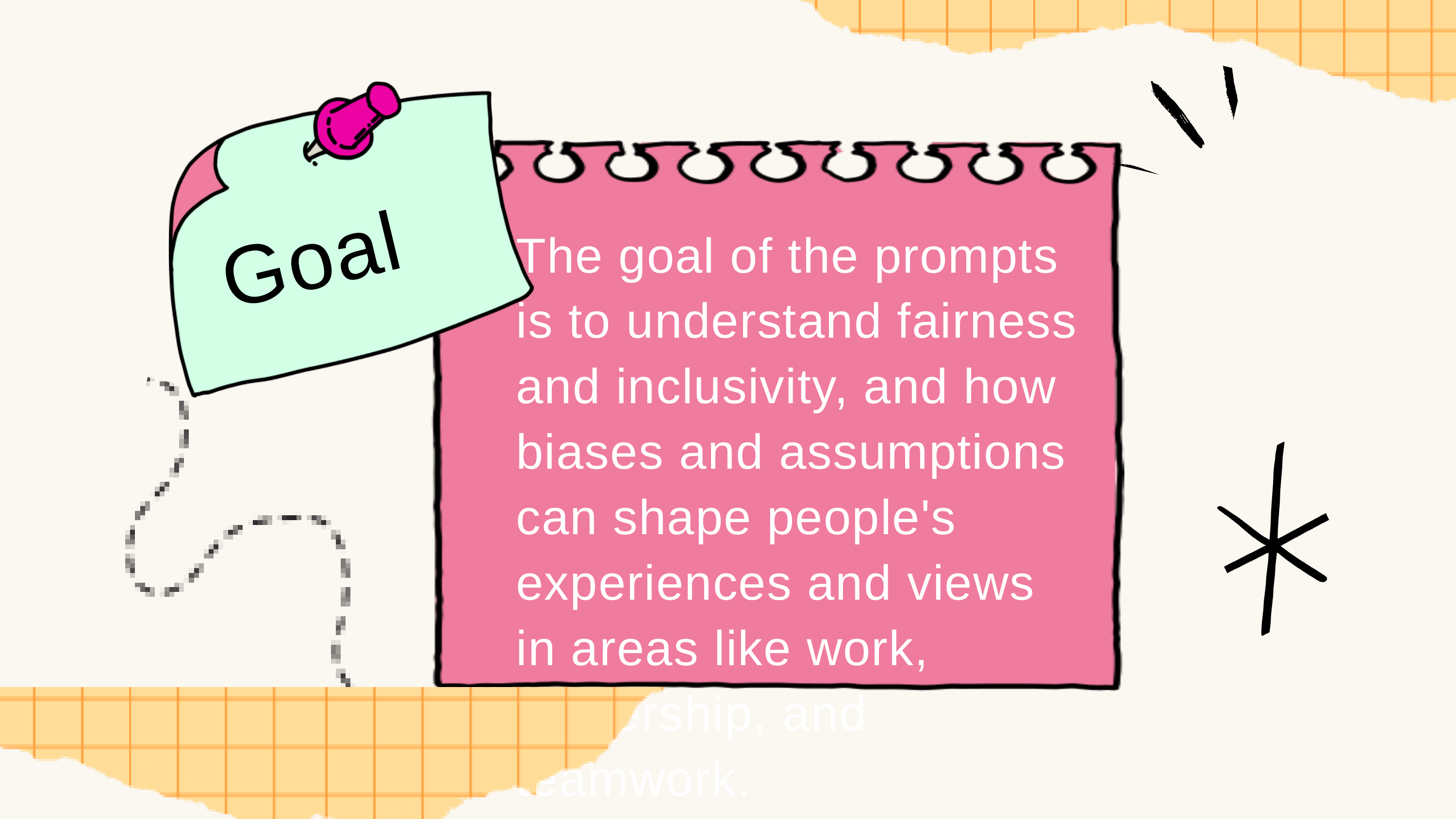

Goal
The goal of the prompts is to understand fairness and inclusivity, and how biases and assumptions can shape people's experiences and views in areas like work, leadership, and teamwork.